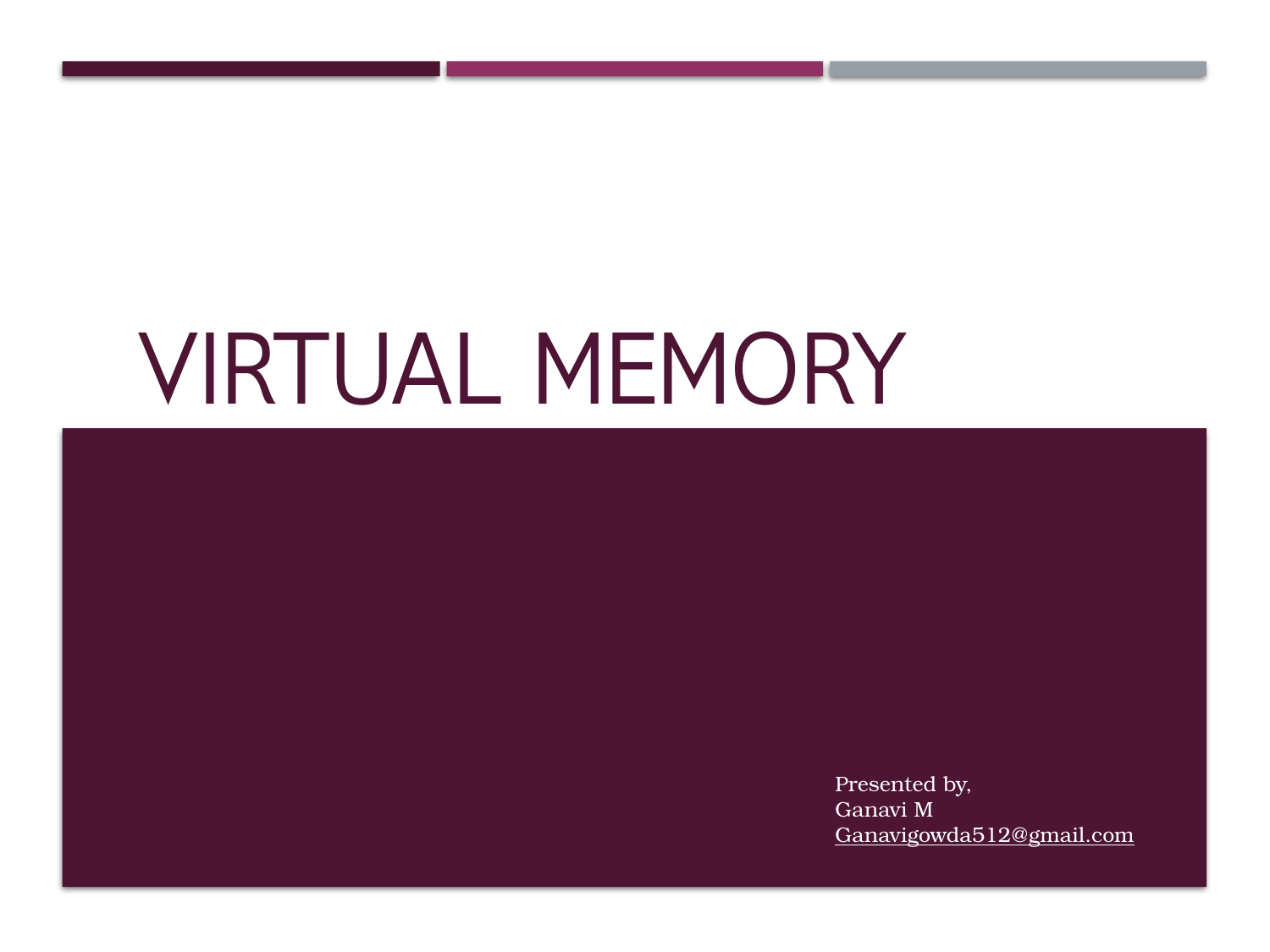

Day 31

       Linux Device Driver Training

# Virtual Memory

Presented by,
Ganavi M
Ganavigowda512@gmail.com